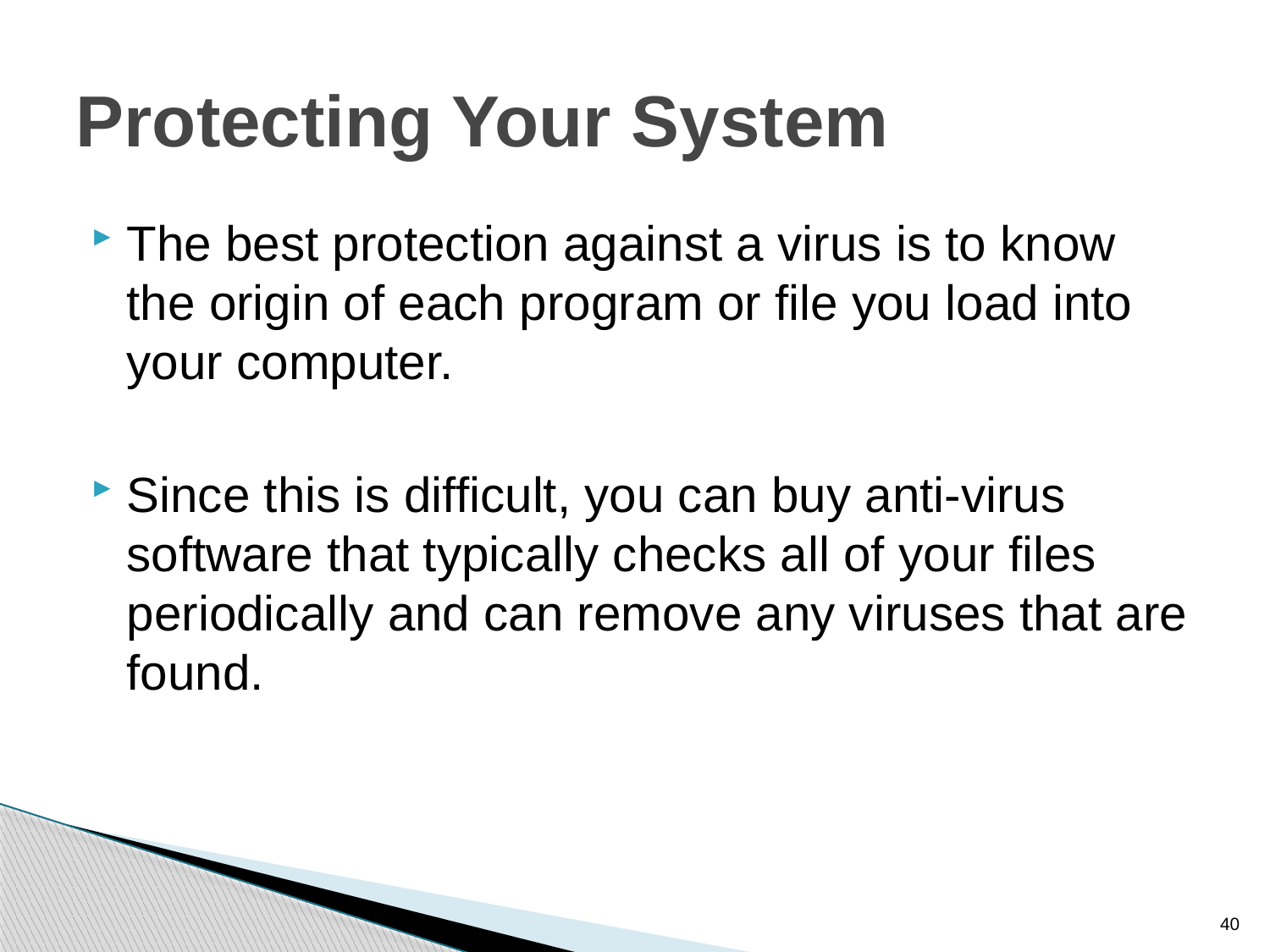

# Protecting Your System
The best protection against a virus is to know the origin of each program or file you load into your computer.

Since this is difficult, you can buy anti-virus software that typically checks all of your files periodically and can remove any viruses that are found.
40